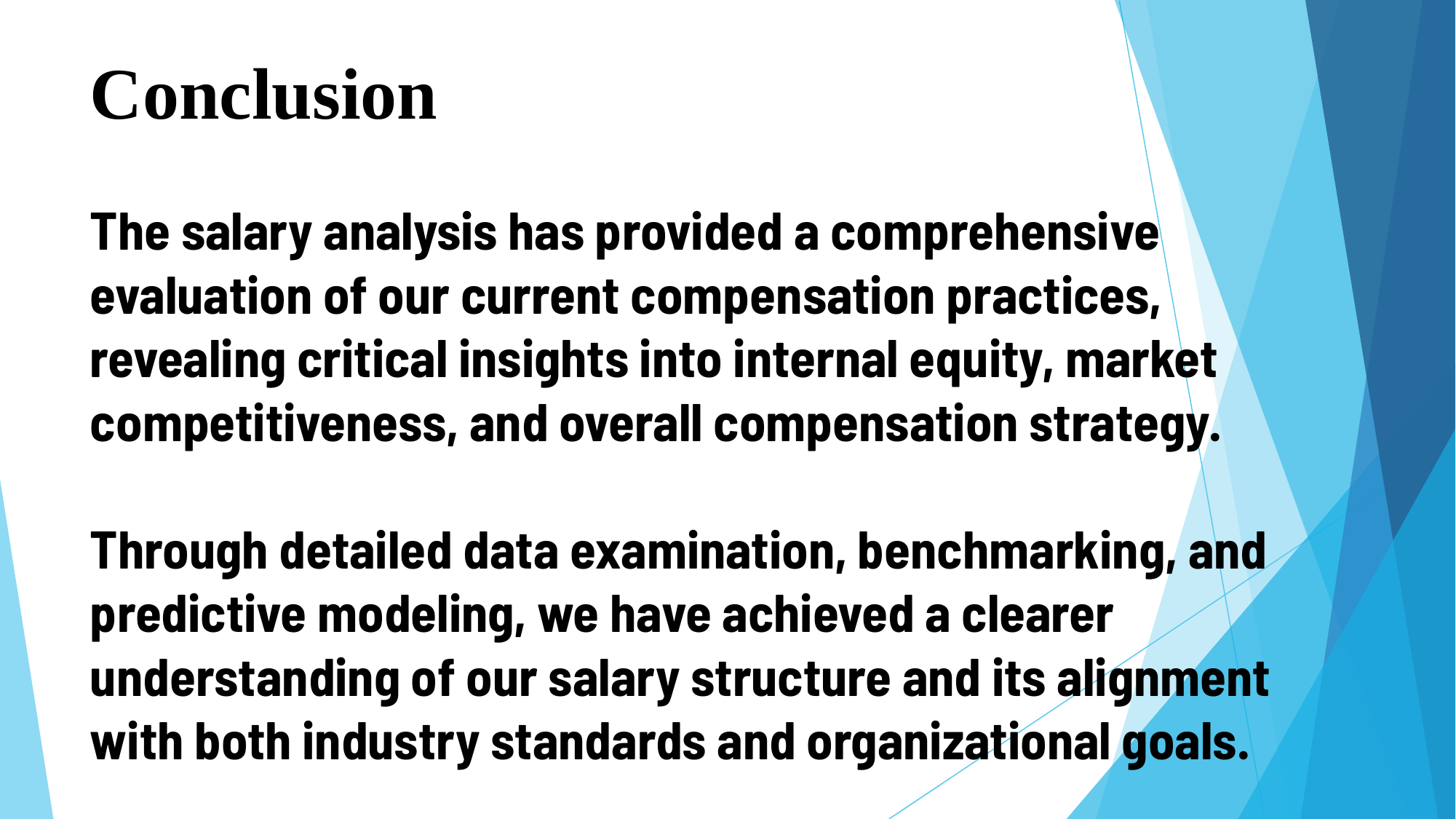

# Conclusion The salary analysis has provided a comprehensive evaluation of our current compensation practices, revealing critical insights into internal equity, market competitiveness, and overall compensation strategy. Through detailed data examination, benchmarking, and predictive modeling, we have achieved a clearer understanding of our salary structure and its alignment with both industry standards and organizational goals.